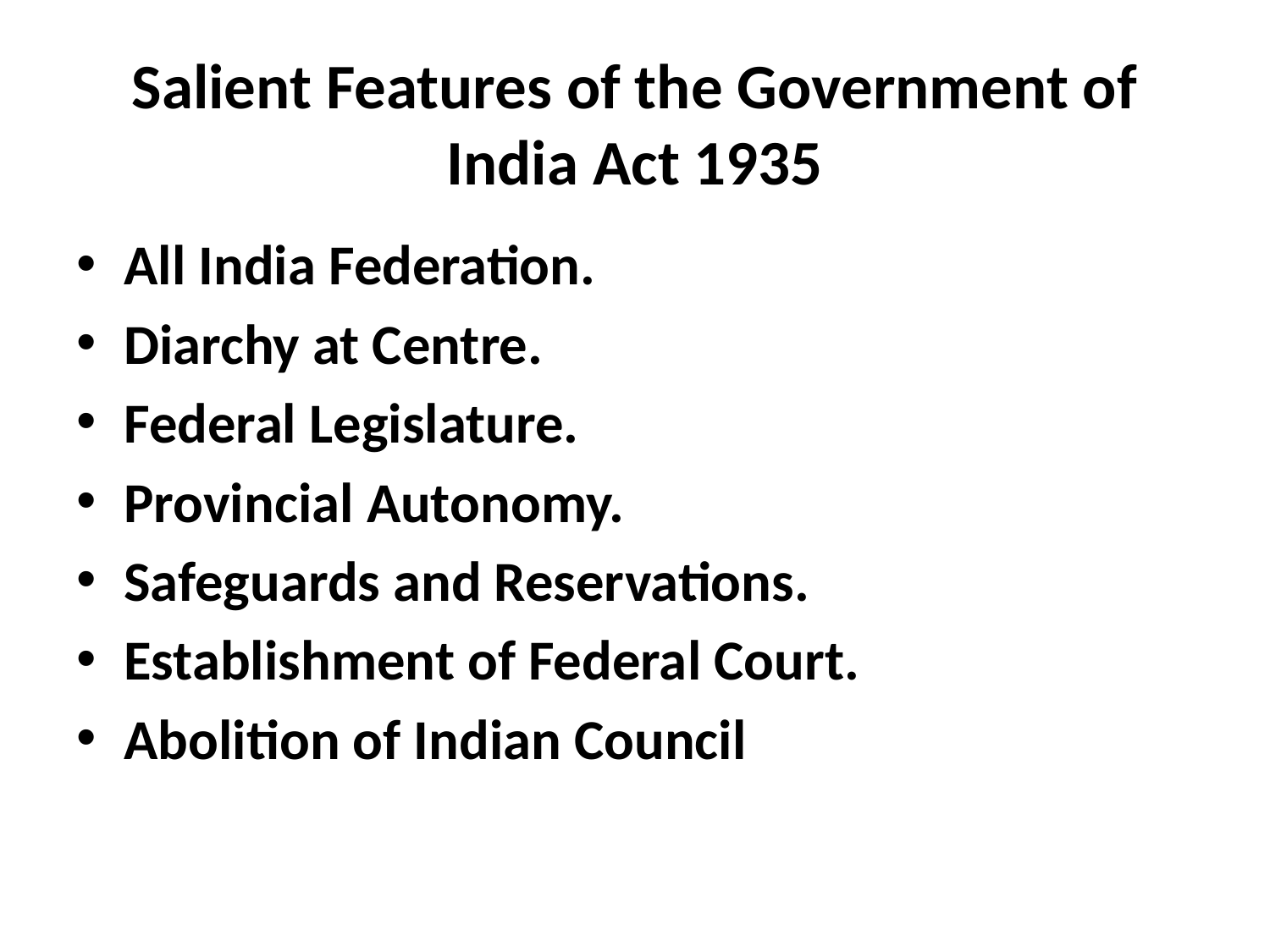

# Salient Features of the Government of India Act 1935
All India Federation.
Diarchy at Centre.
Federal Legislature.
Provincial Autonomy.
Safeguards and Reservations.
Establishment of Federal Court.
Abolition of Indian Council